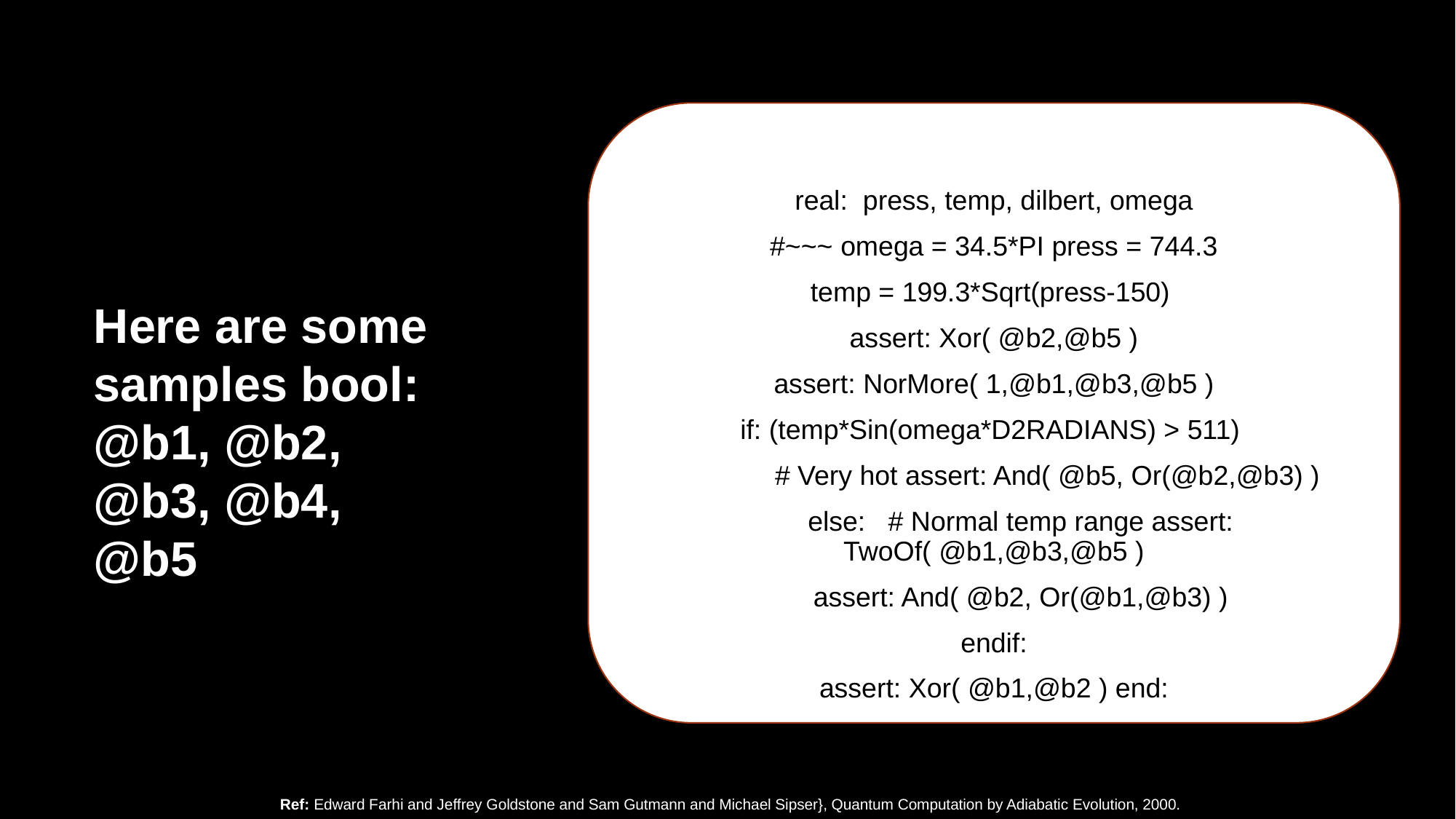

real:  press, temp, dilbert, omega
#~~~ omega = 34.5*PI press = 744.3
temp = 199.3*Sqrt(press-150)
assert: Xor( @b2,@b5 )
assert: NorMore( 1,@b1,@b3,@b5 )
if: (temp*Sin(omega*D2RADIANS) > 511)
              # Very hot assert: And( @b5, Or(@b2,@b3) )
       else:   # Normal temp range assert: TwoOf( @b1,@b3,@b5 )
       assert: And( @b2, Or(@b1,@b3) )
endif:
assert: Xor( @b1,@b2 ) end:

Here are some samples bool:  @b1, @b2, @b3, @b4, @b5

Ref: Edward Farhi and Jeffrey Goldstone and Sam Gutmann and Michael Sipser}, Quantum Computation by Adiabatic Evolution, 2000.